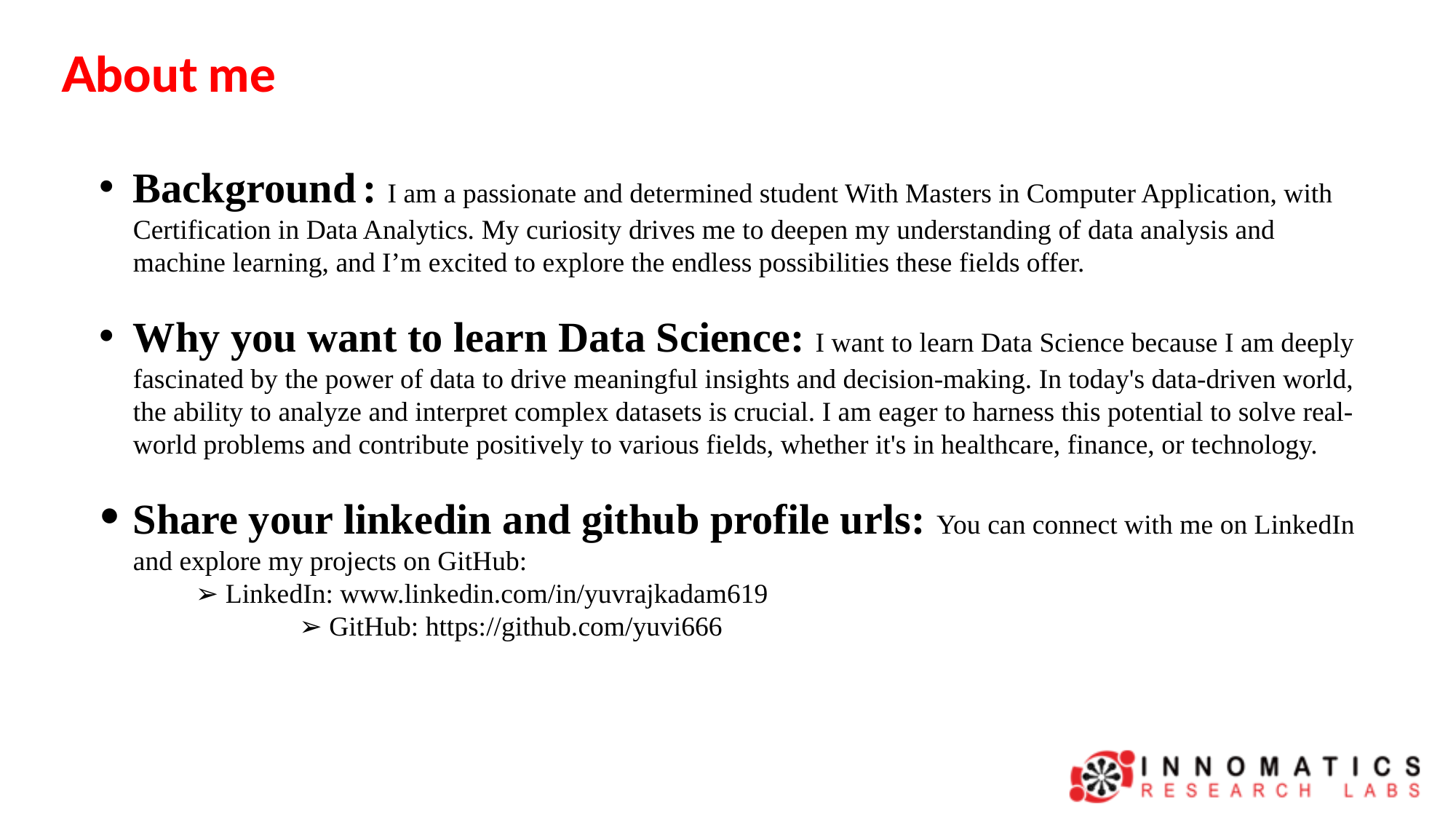

About me
Background : I am a passionate and determined student With Masters in Computer Application, with Certification in Data Analytics. My curiosity drives me to deepen my understanding of data analysis and machine learning, and I’m excited to explore the endless possibilities these fields offer.

Why you want to learn Data Science: I want to learn Data Science because I am deeply fascinated by the power of data to drive meaningful insights and decision-making. In today's data-driven world, the ability to analyze and interpret complex datasets is crucial. I am eager to harness this potential to solve real-world problems and contribute positively to various fields, whether it's in healthcare, finance, or technology.

Share your linkedin and github profile urls: You can connect with me on LinkedIn and explore my projects on GitHub:
              ➢ LinkedIn: www.linkedin.com/in/yuvrajkadam619
                             ➢ GitHub: https://github.com/yuvi666